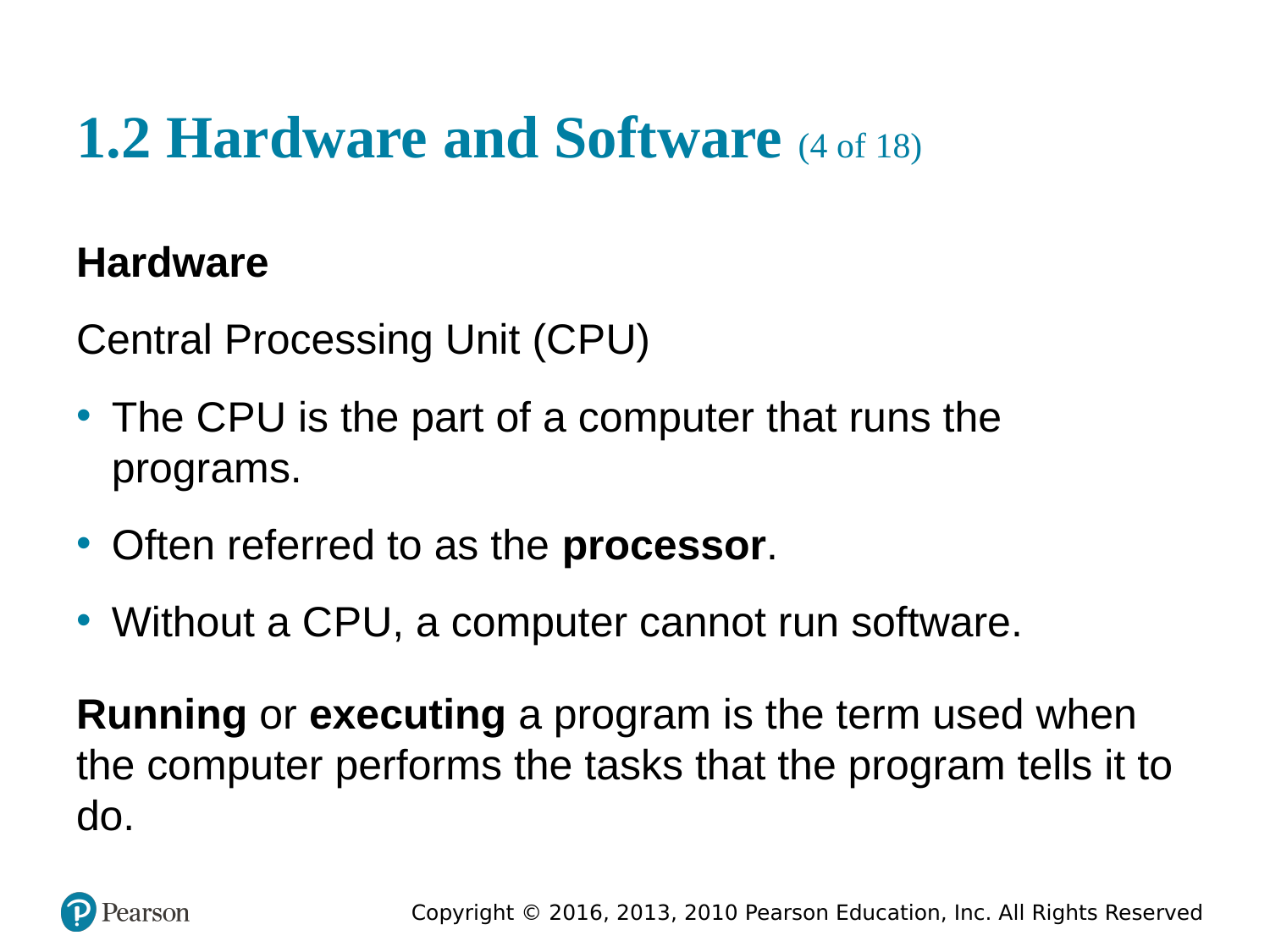

# 1.2 Hardware and Software (4 of 18)
Hardware
Central Processing Unit (C P U)
The C P U is the part of a computer that runs the programs.
Often referred to as the processor.
Without a C P U, a computer cannot run software.
Running or executing a program is the term used when the computer performs the tasks that the program tells it to do.